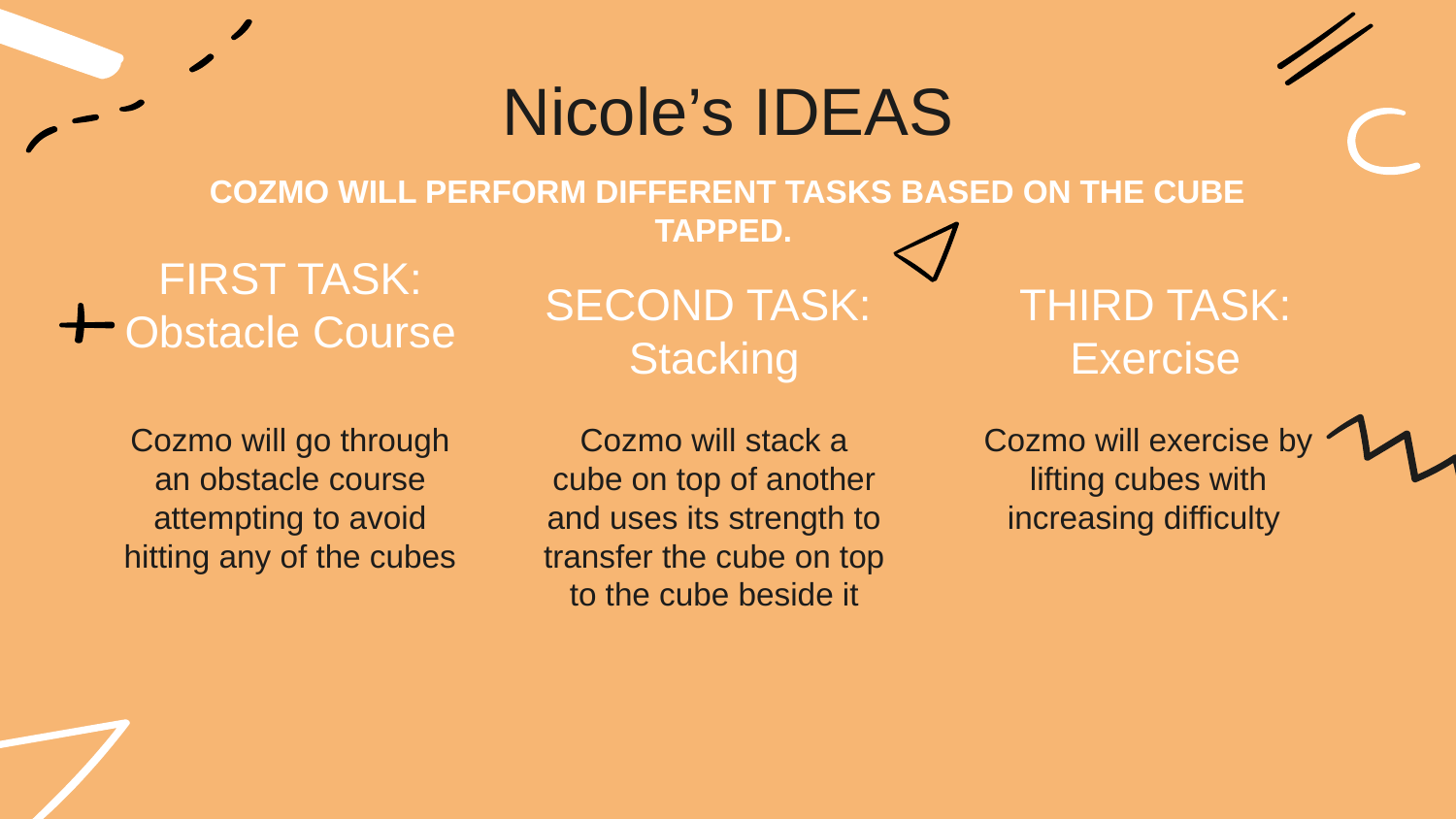

Nicole’s IDEAS
COZMO WILL PERFORM DIFFERENT TASKS BASED ON THE CUBE TAPPED.
# FIRST TASK:
Obstacle Course
SECOND TASK:
Stacking
THIRD TASK:
Exercise
Cozmo will exercise by lifting cubes with increasing difficulty
Cozmo will go through an obstacle course attempting to avoid hitting any of the cubes
Cozmo will stack a cube on top of another and uses its strength to transfer the cube on top to the cube beside it